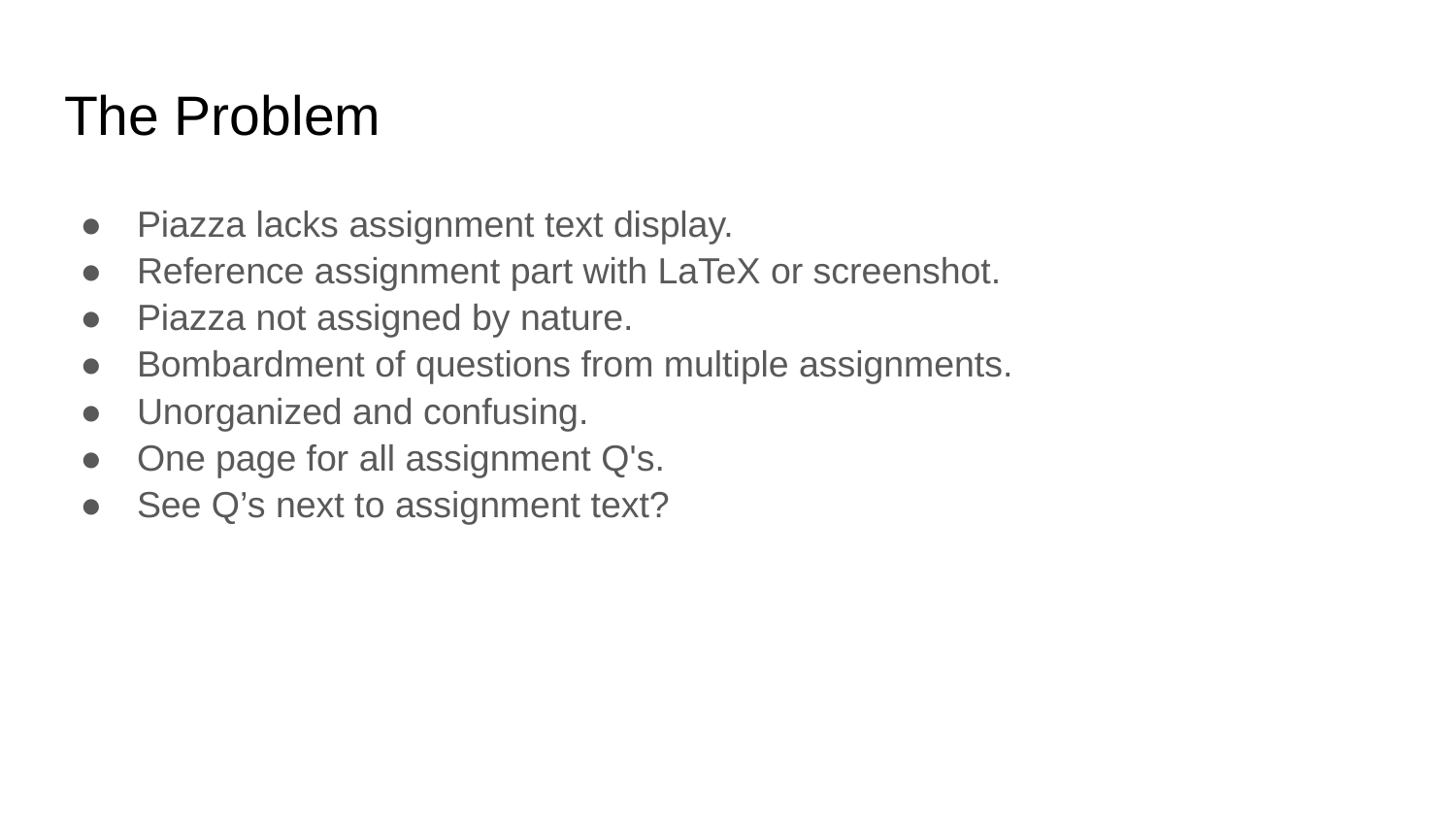

# The Problem
Piazza lacks assignment text display.
Reference assignment part with LaTeX or screenshot.
Piazza not assigned by nature.
Bombardment of questions from multiple assignments.
Unorganized and confusing.
One page for all assignment Q's.
See Q’s next to assignment text?